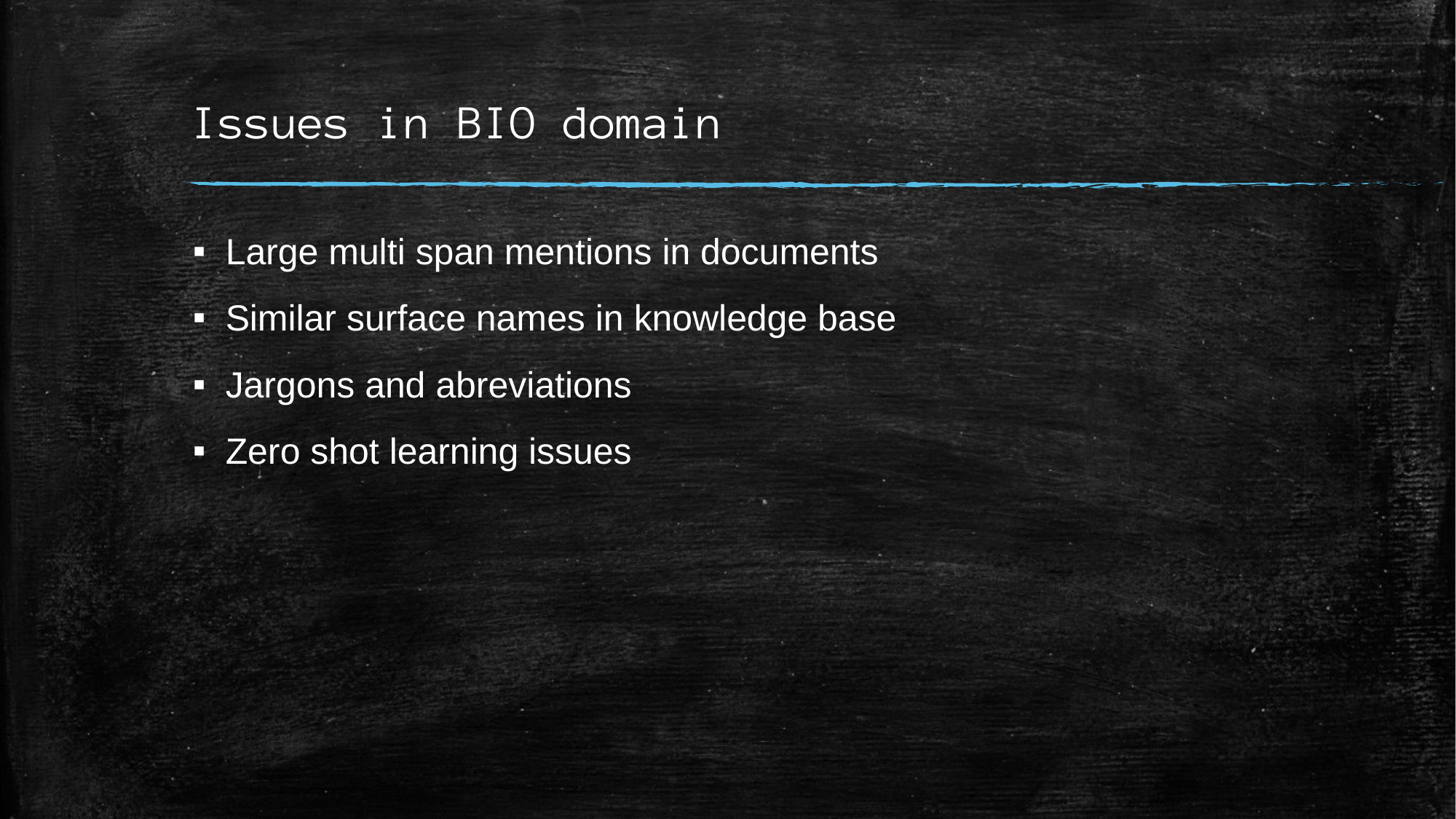

# Issues in BIO domain
Large multi span mentions in documents
Similar surface names in knowledge base
Jargons and abreviations
Zero shot learning issues